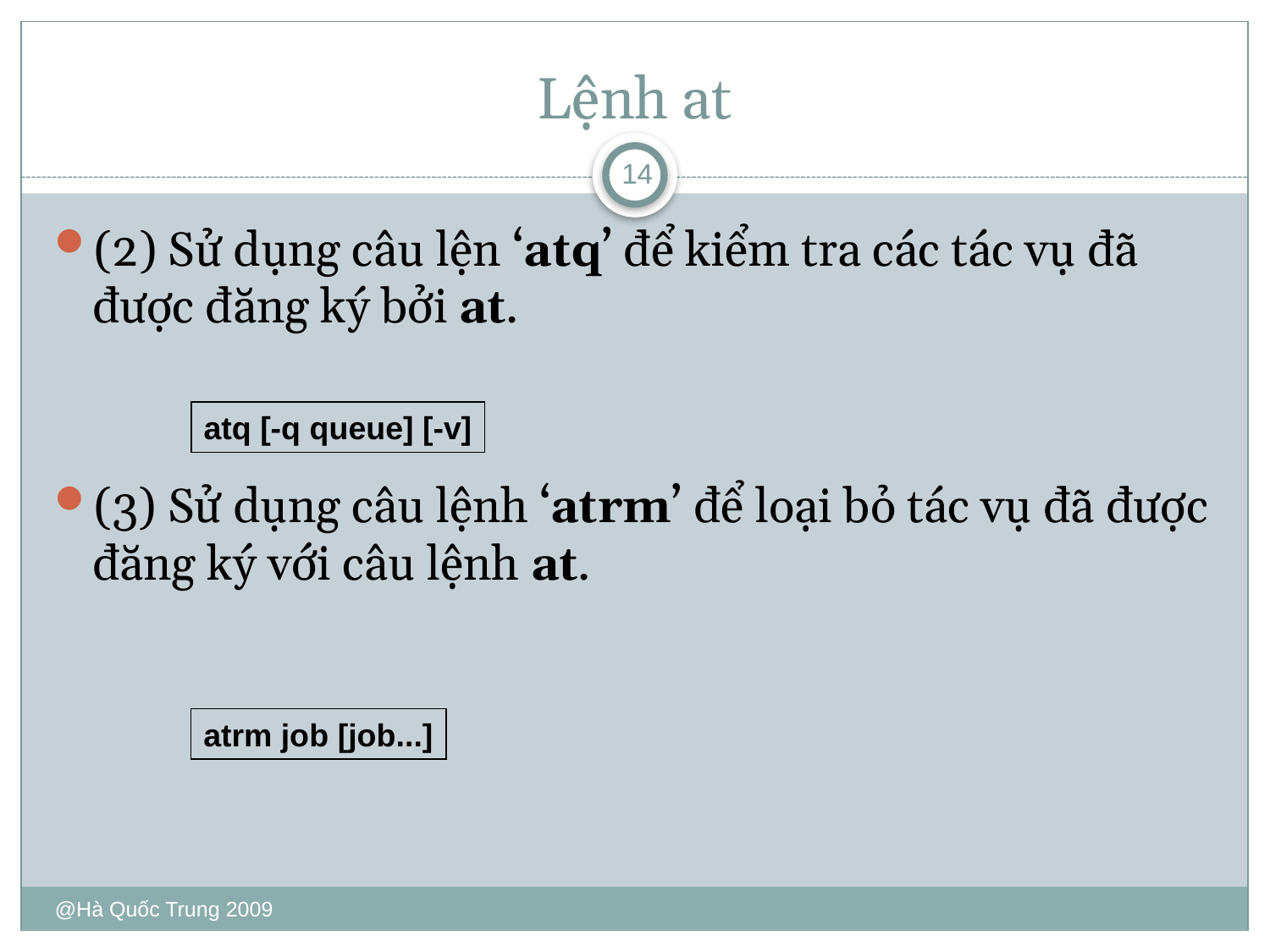

# Lệnh at
14
(2) Sử dụng câu lện ‘atq’ để kiểm tra các tác vụ đã được đăng ký bởi at.

(3) Sử dụng câu lệnh ‘atrm’ để loại bỏ tác vụ đã được đăng ký với câu lệnh at.

atq [-q queue] [-v]
atrm job [job...]
@Hà Quốc Trung 2009